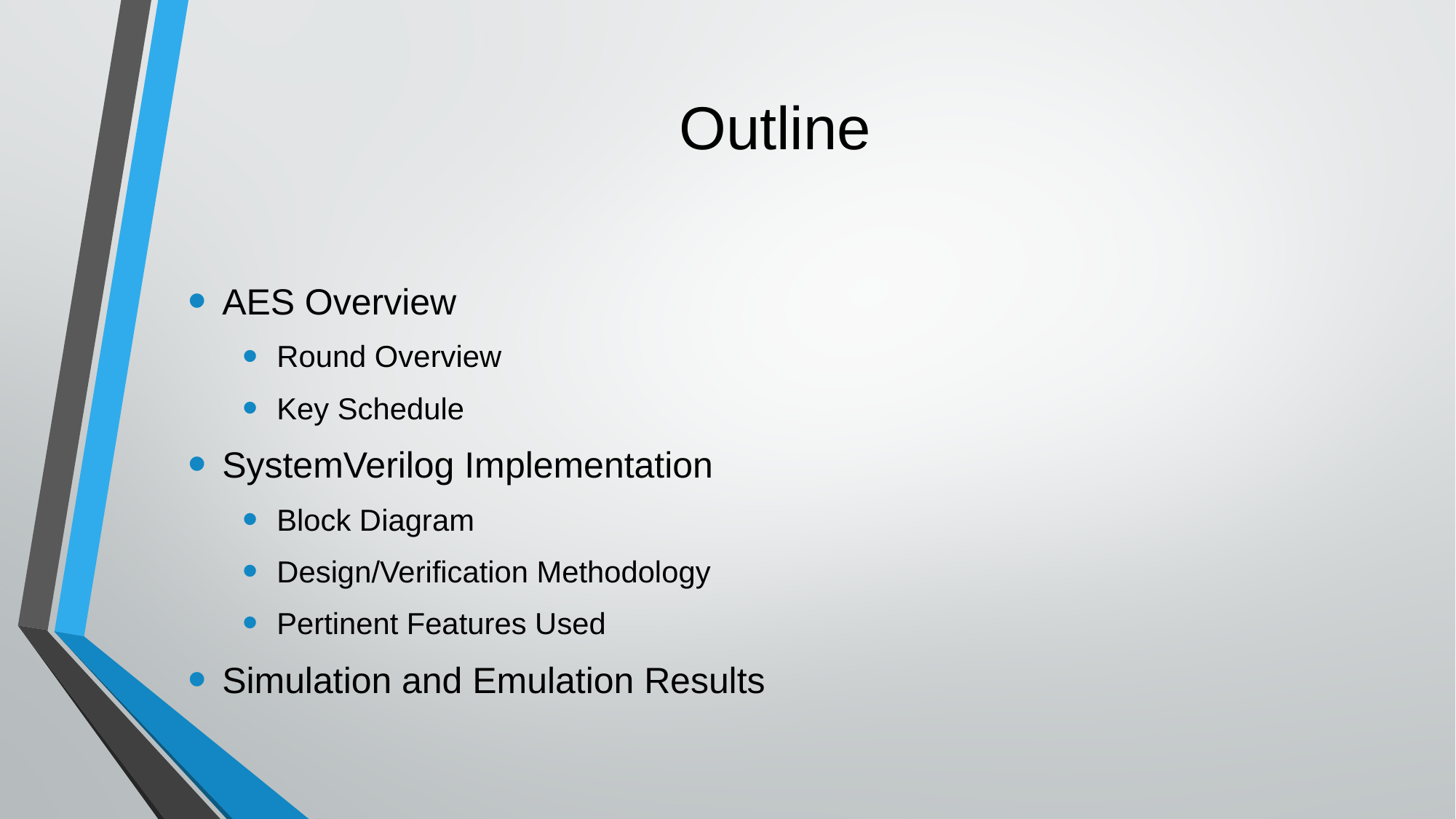

# Outline
AES Overview
Round Overview
Key Schedule
SystemVerilog Implementation
Block Diagram
Design/Verification Methodology
Pertinent Features Used
Simulation and Emulation Results